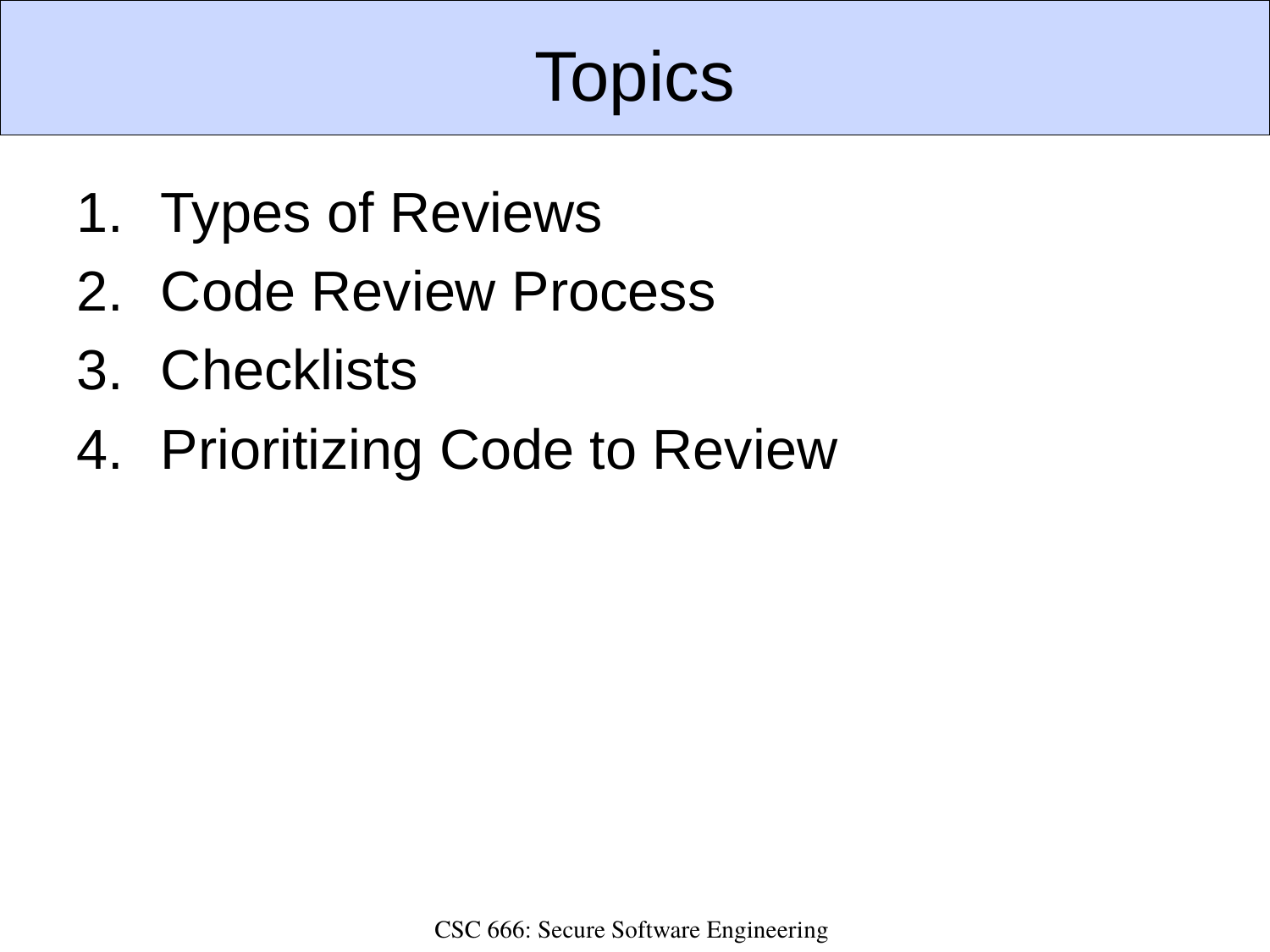

# Topics
Types of Reviews
Code Review Process
Checklists
Prioritizing Code to Review
CSC 666: Secure Software Engineering